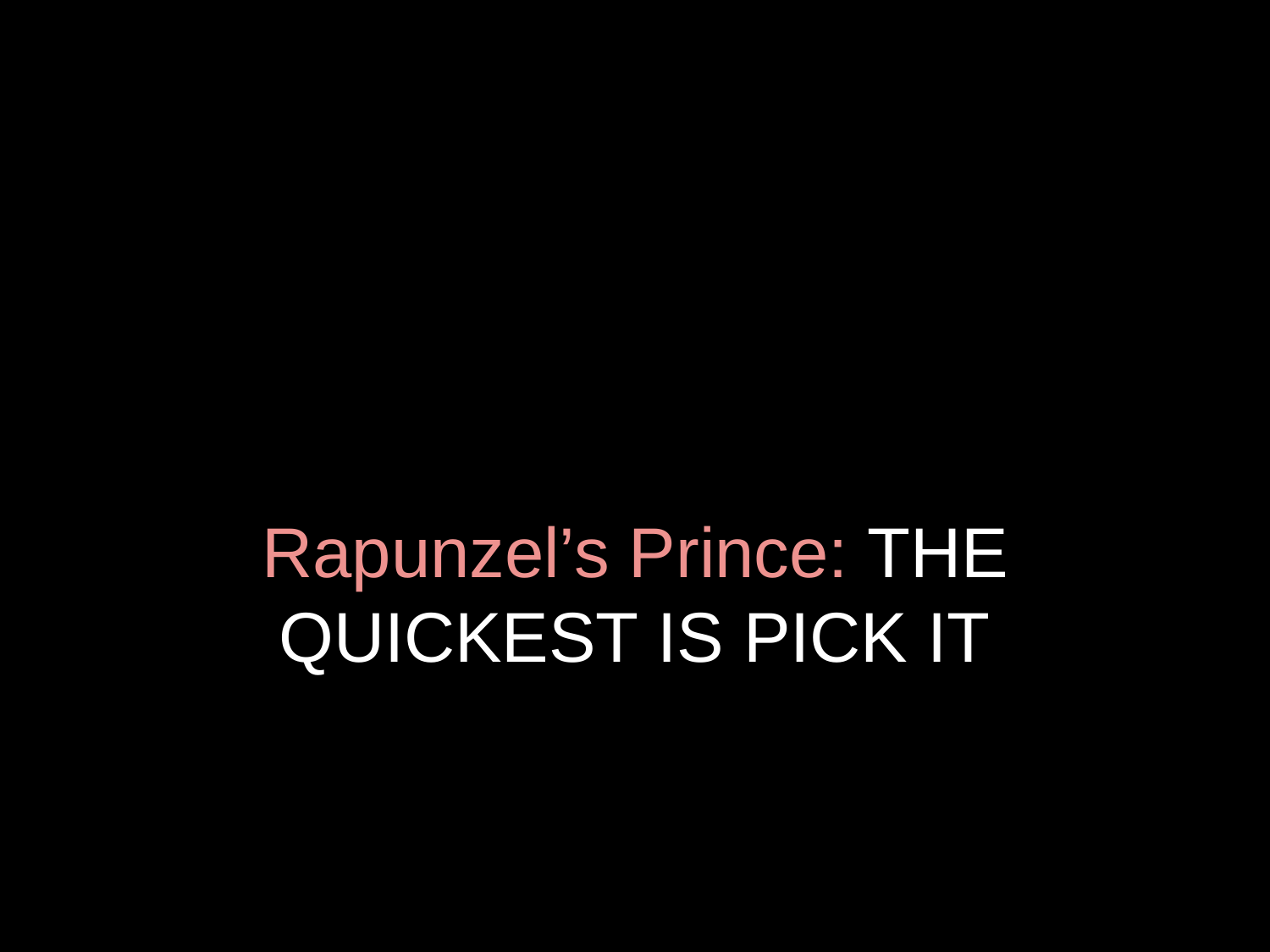

# Rapunzel’s Prince: THE QUICKEST IS PICK IT